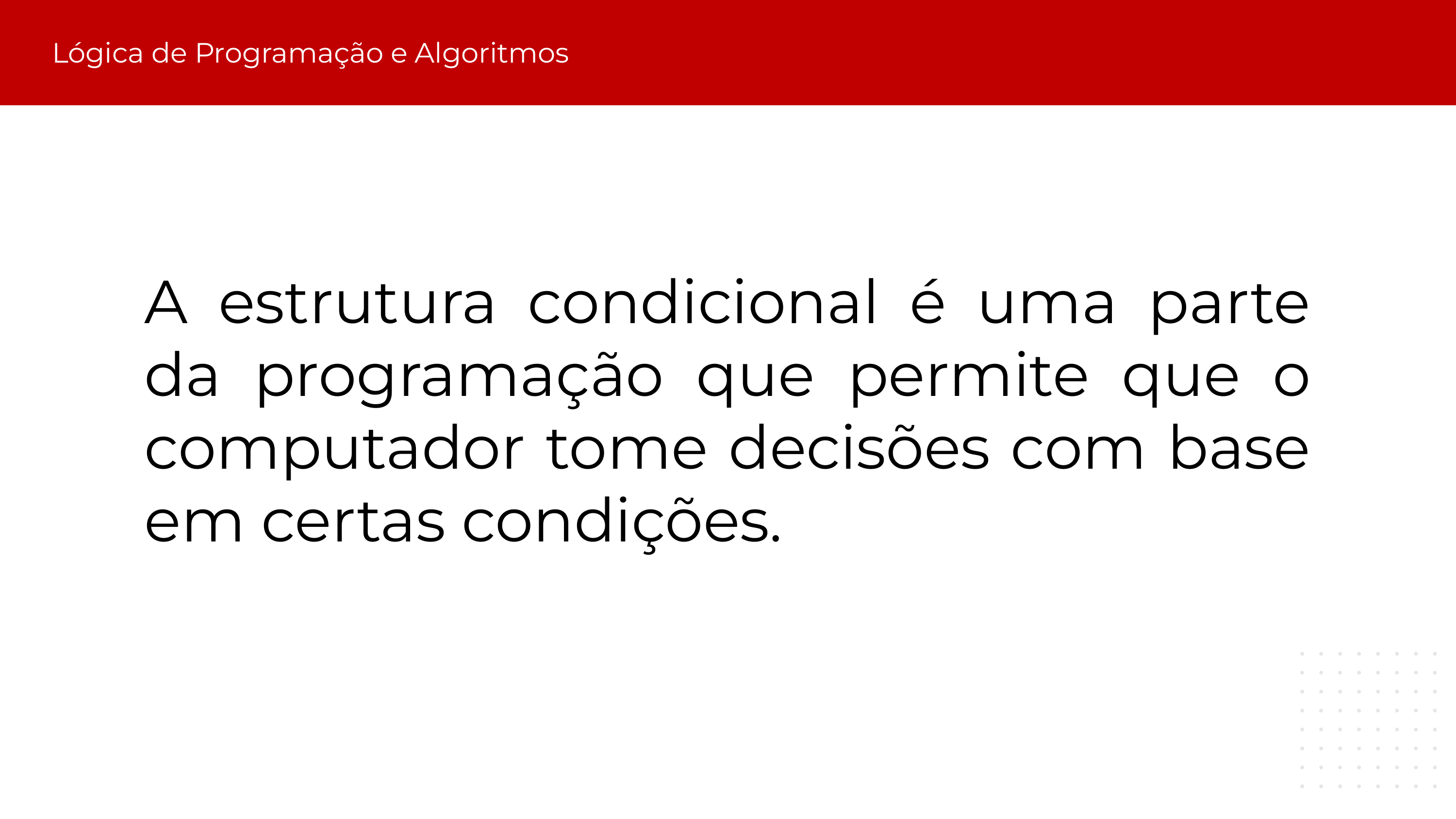

Lógica de Programação e Algoritmos
A estrutura condicional é uma parte da programação que permite que o computador tome decisões com base em certas condições.